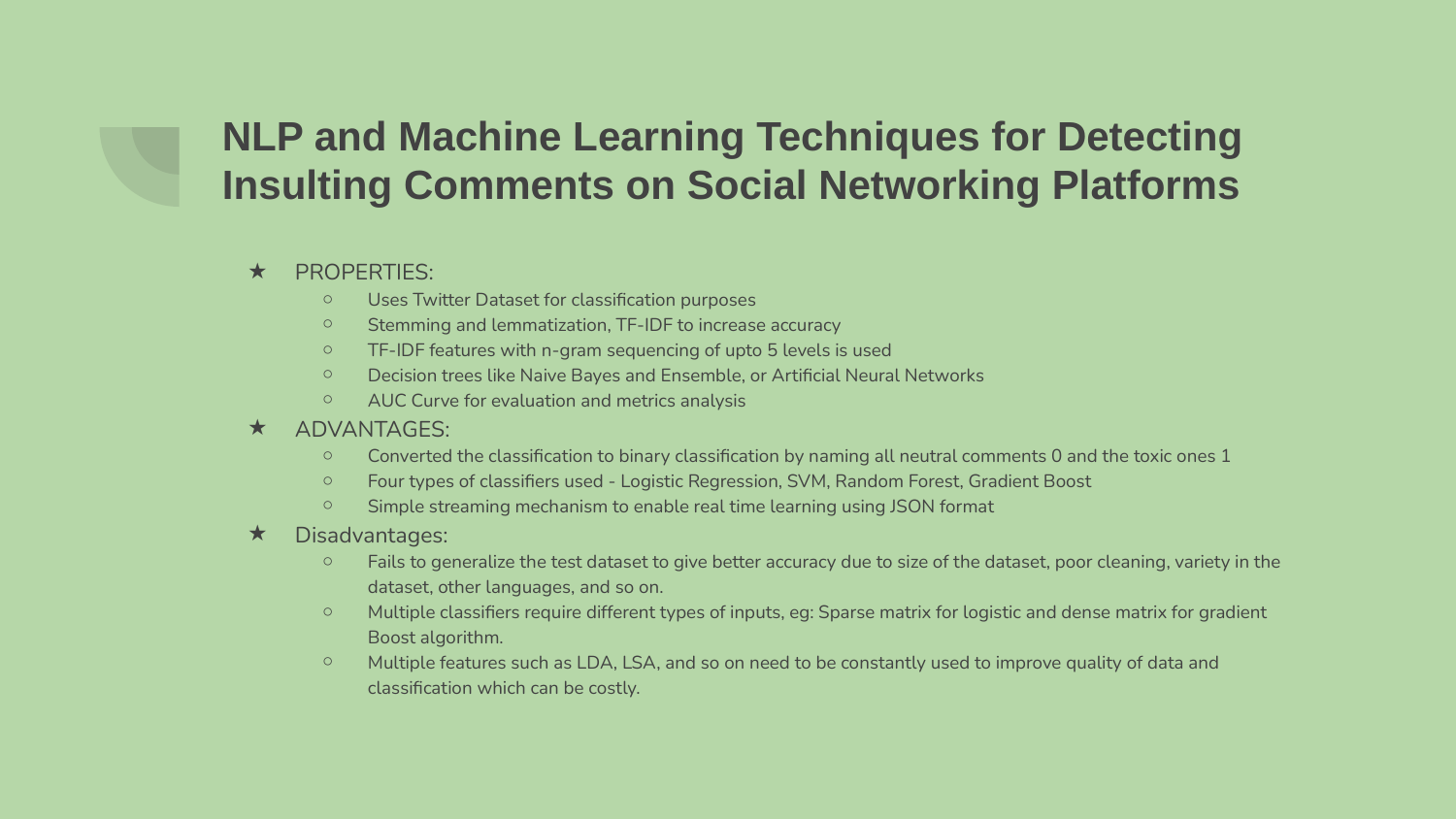

# NLP and Machine Learning Techniques for Detecting Insulting Comments on Social Networking Platforms
PROPERTIES:
Uses Twitter Dataset for classification purposes
Stemming and lemmatization, TF-IDF to increase accuracy
TF-IDF features with n-gram sequencing of upto 5 levels is used
Decision trees like Naive Bayes and Ensemble, or Artificial Neural Networks
AUC Curve for evaluation and metrics analysis
ADVANTAGES:
Converted the classification to binary classification by naming all neutral comments 0 and the toxic ones 1
Four types of classifiers used - Logistic Regression, SVM, Random Forest, Gradient Boost
Simple streaming mechanism to enable real time learning using JSON format
Disadvantages:
Fails to generalize the test dataset to give better accuracy due to size of the dataset, poor cleaning, variety in the dataset, other languages, and so on.
Multiple classifiers require different types of inputs, eg: Sparse matrix for logistic and dense matrix for gradient Boost algorithm.
Multiple features such as LDA, LSA, and so on need to be constantly used to improve quality of data and classification which can be costly.